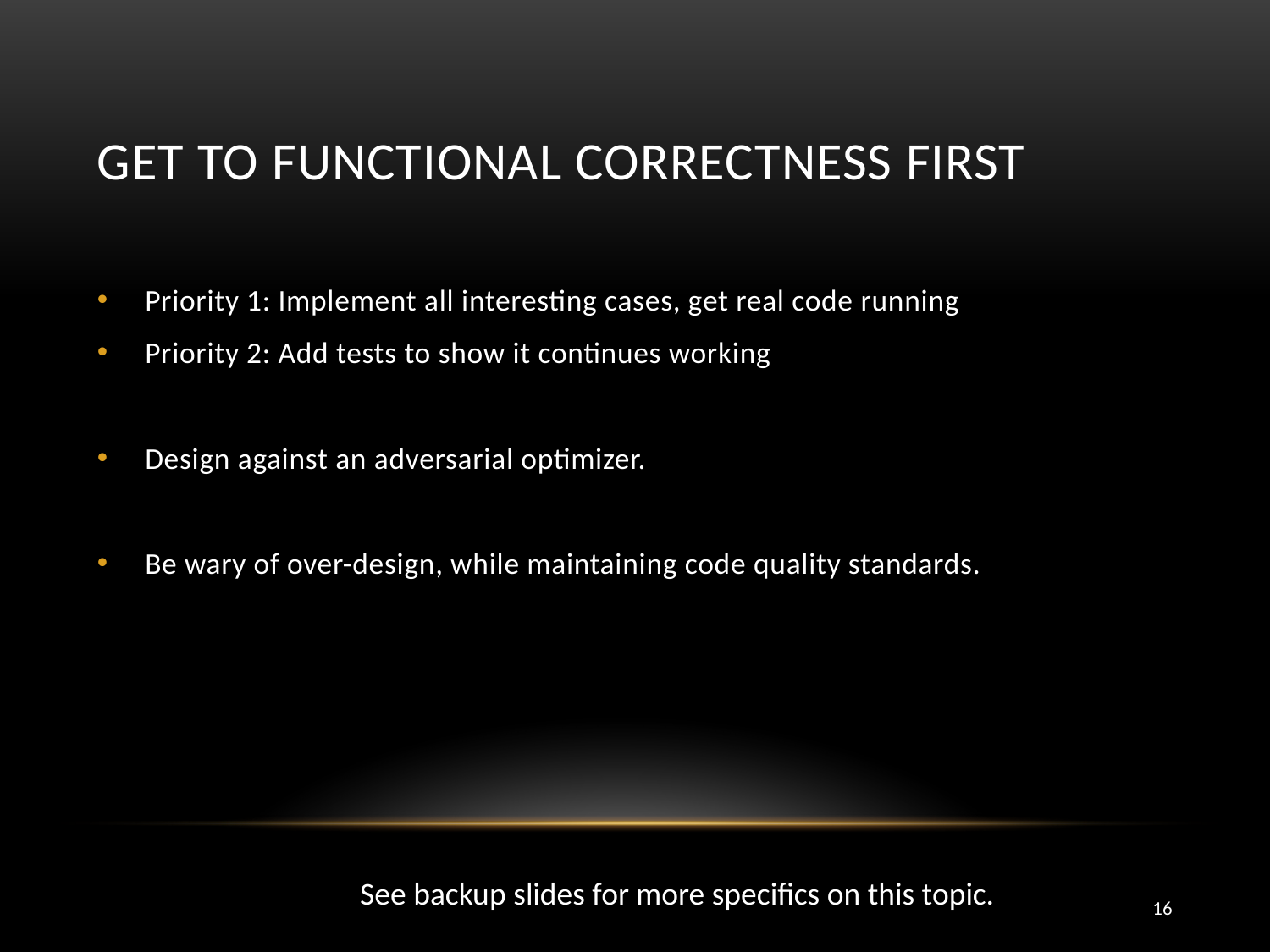

# Get to Functional Correctness First

Priority 1: Implement all interesting cases, get real code running
Priority 2: Add tests to show it continues working

Design against an adversarial optimizer.

Be wary of over-design, while maintaining code quality standards.
See backup slides for more specifics on this topic.
16